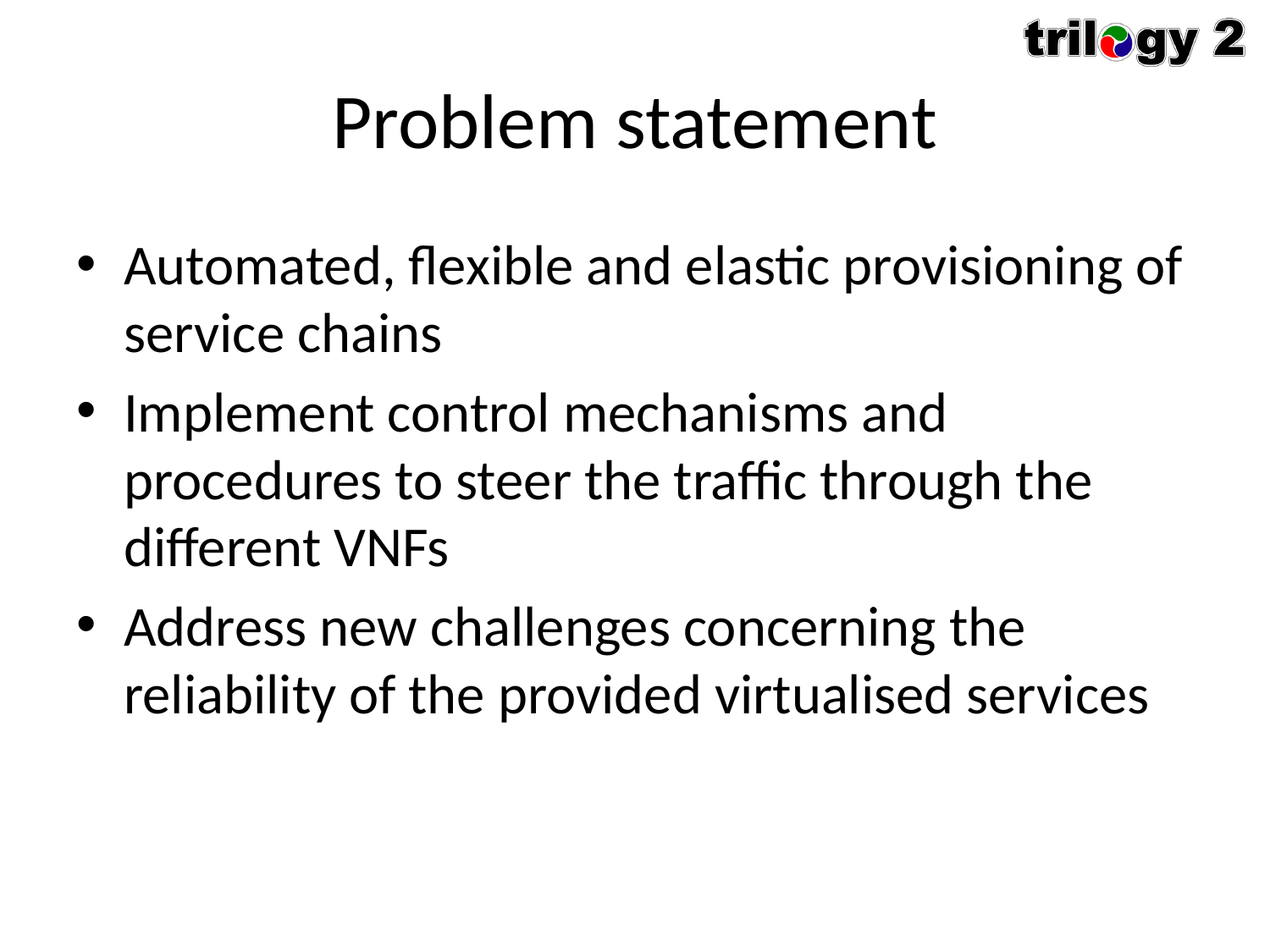

# Problem statement
Automated, flexible and elastic provisioning of service chains
Implement control mechanisms and procedures to steer the traffic through the different VNFs
Address new challenges concerning the reliability of the provided virtualised services